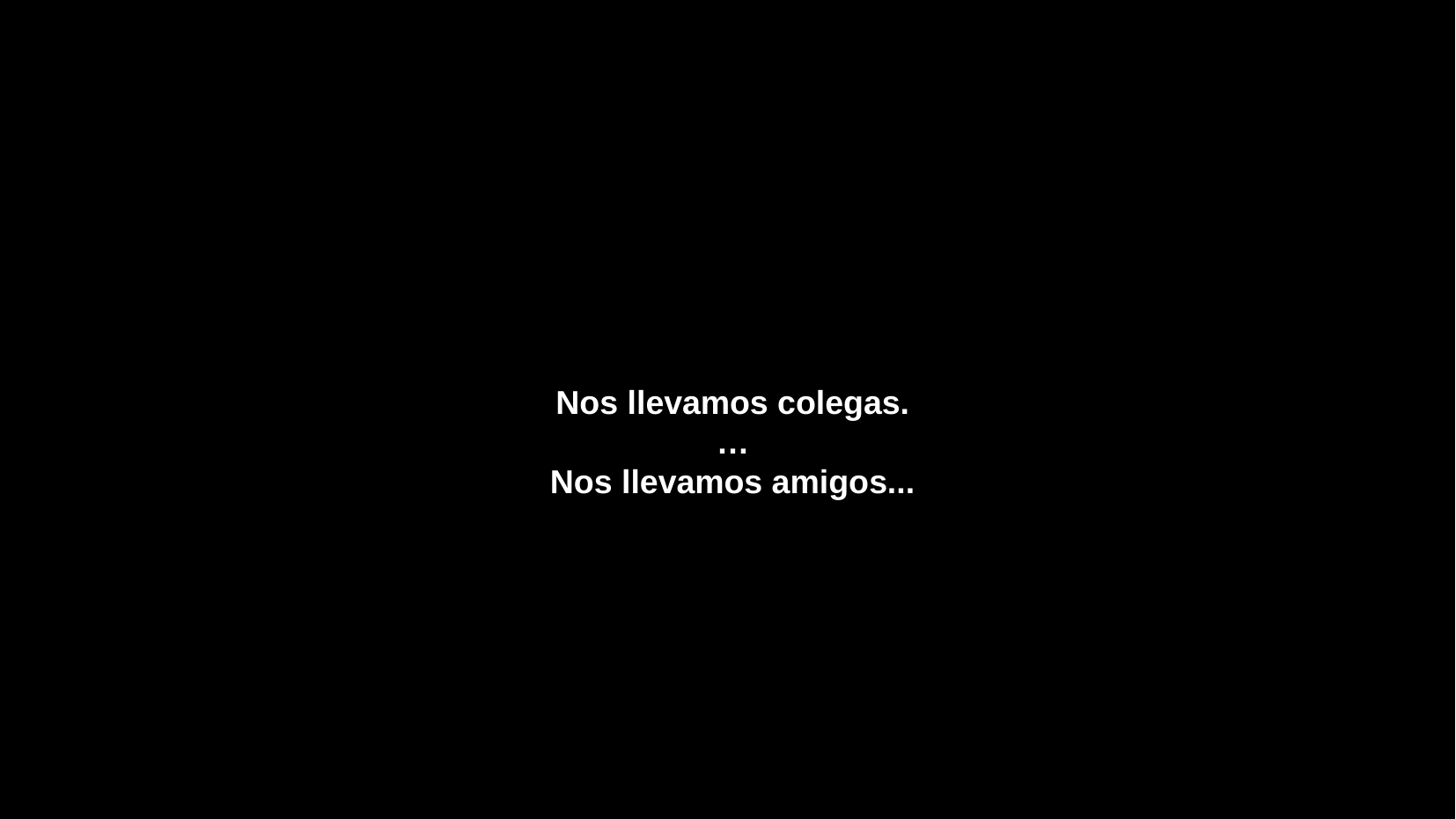

Nos llevamos colegas.
…
Nos llevamos amigos...